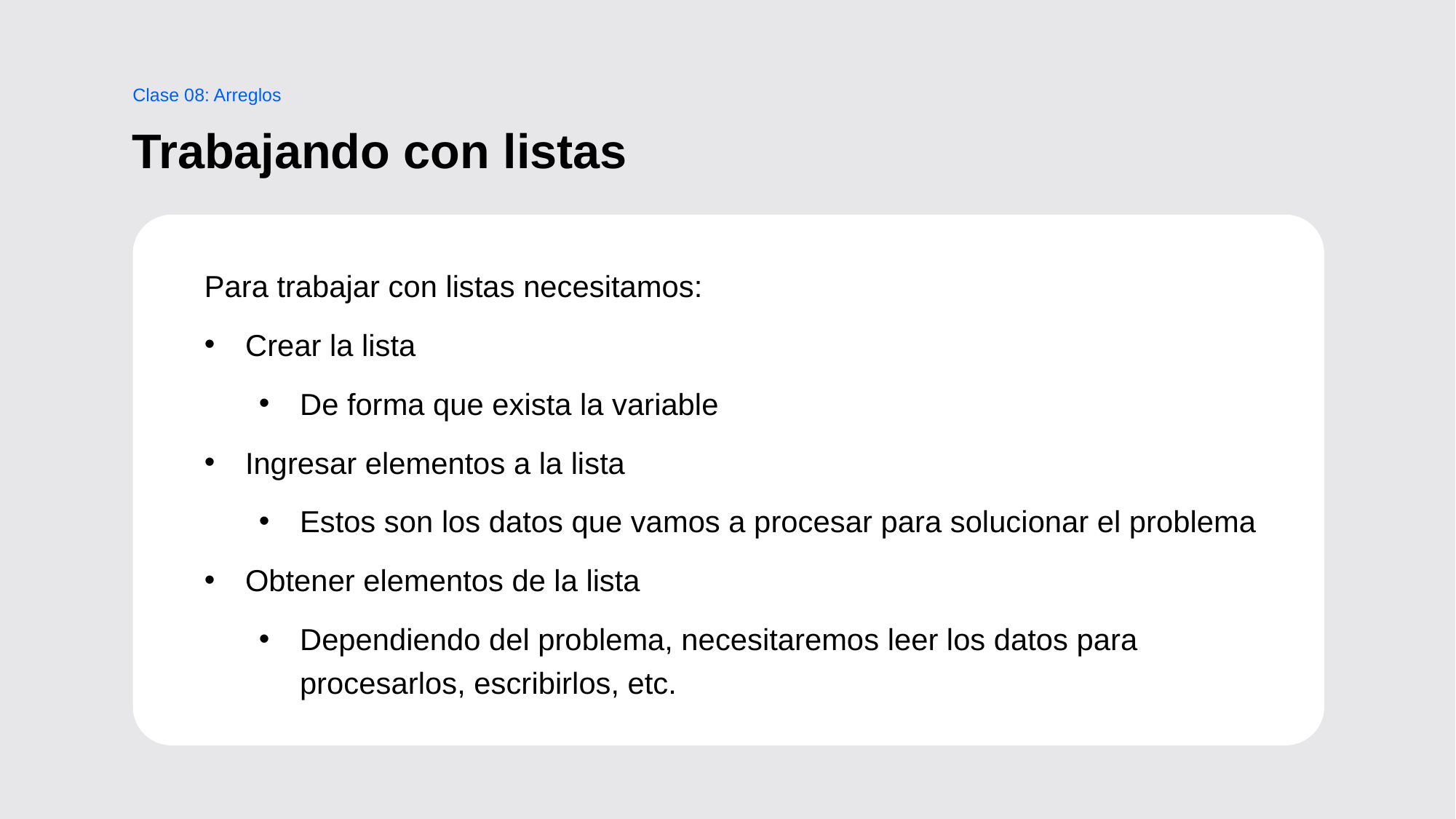

Clase 08: Arreglos
# Trabajando con listas
Para trabajar con listas necesitamos:
Crear la lista
De forma que exista la variable
Ingresar elementos a la lista
Estos son los datos que vamos a procesar para solucionar el problema
Obtener elementos de la lista
Dependiendo del problema, necesitaremos leer los datos para procesarlos, escribirlos, etc.